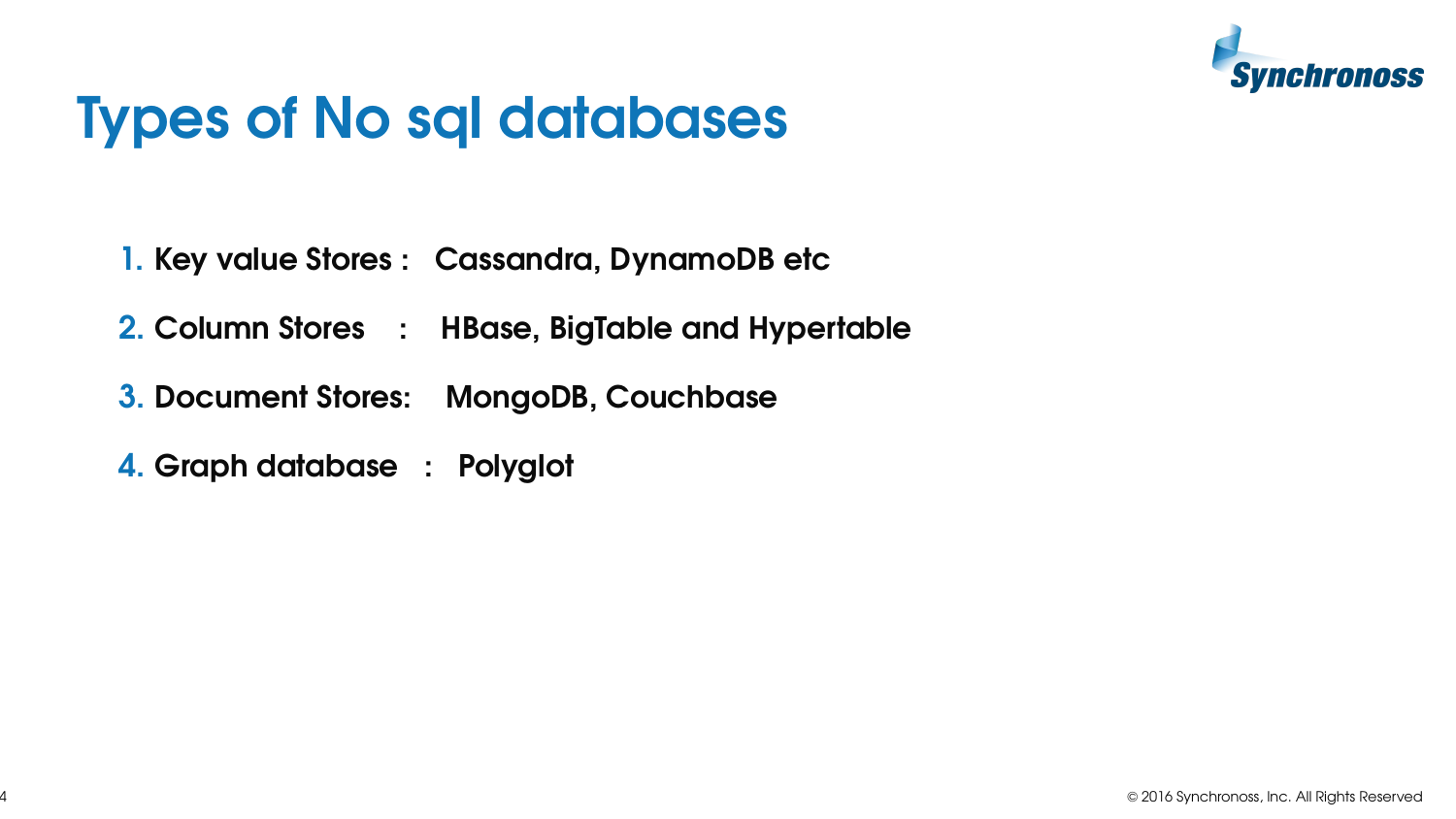

# Types of No sql databases
Key value Stores :   Cassandra, DynamoDB etc

Column Stores    :    HBase, BigTable and Hypertable

Document Stores:    MongoDB, Couchbase

Graph database   :   Polyglot